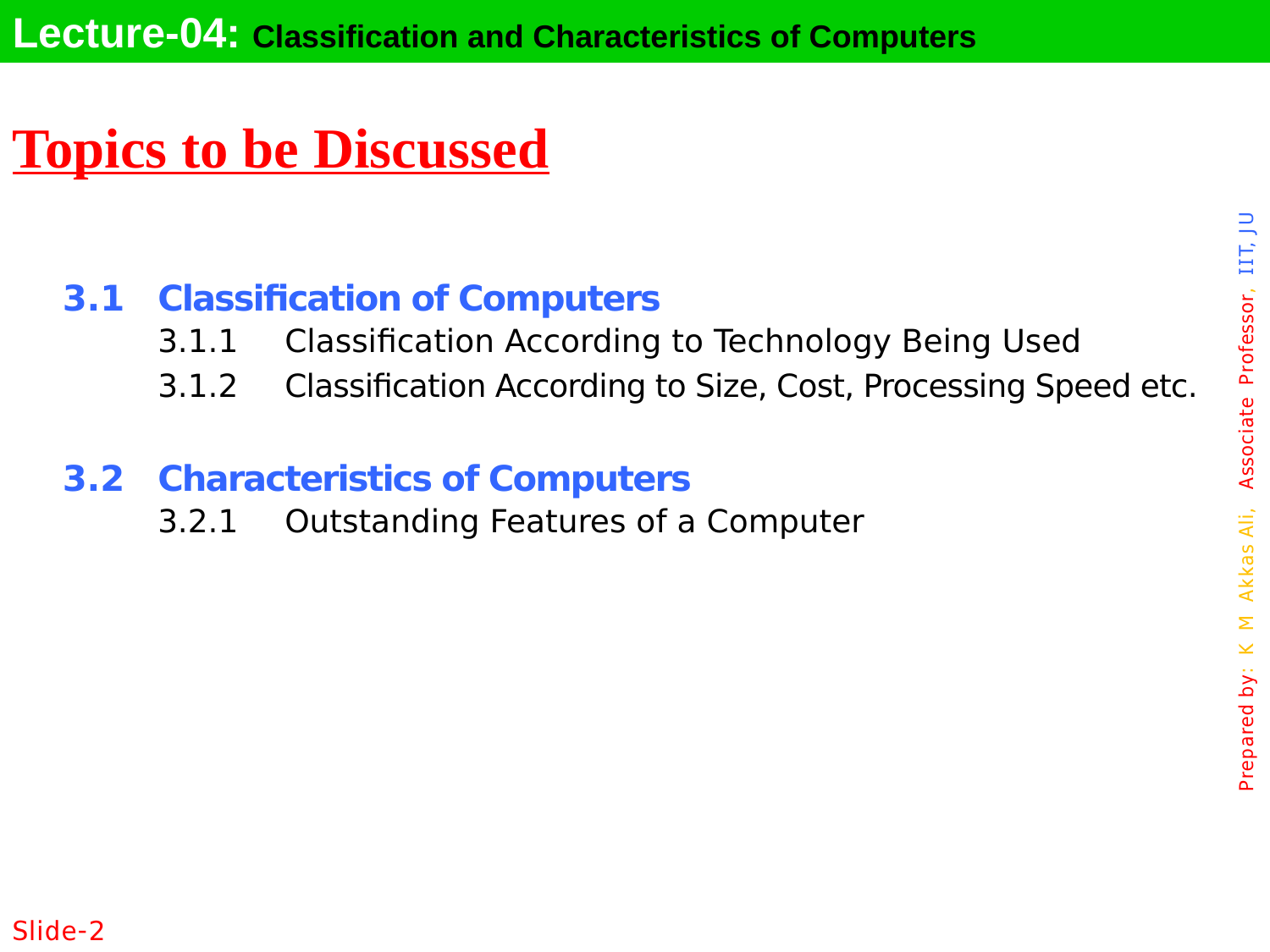

Lecture-04: Classification and Characteristics of Computers
Topics to be Discussed
|  |  |  |
| --- | --- | --- |
| 3.1 | Classification of Computers |  |
|  | 3.1.1 | Classification According to Technology Being Used |
|  | 3.1.2 | Classification According to Size, Cost, Processing Speed etc. |
|  |  |  |
| 3.2 | Characteristics of Computers |  |
|  | 3.2.1 | Outstanding Features of a Computer |
Slide-2